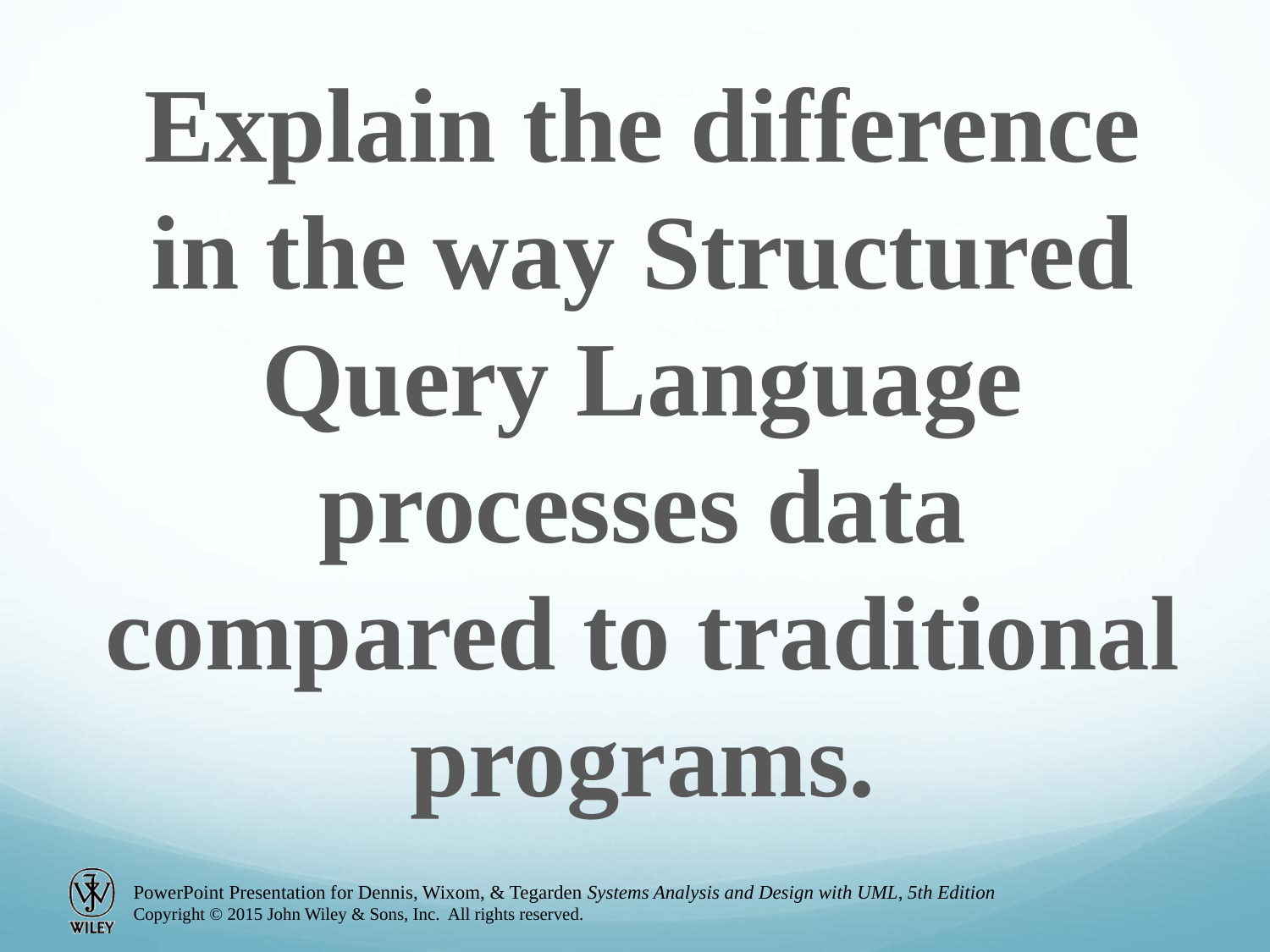

Explain the difference in the way Structured Query Language processes data compared to traditional programs.